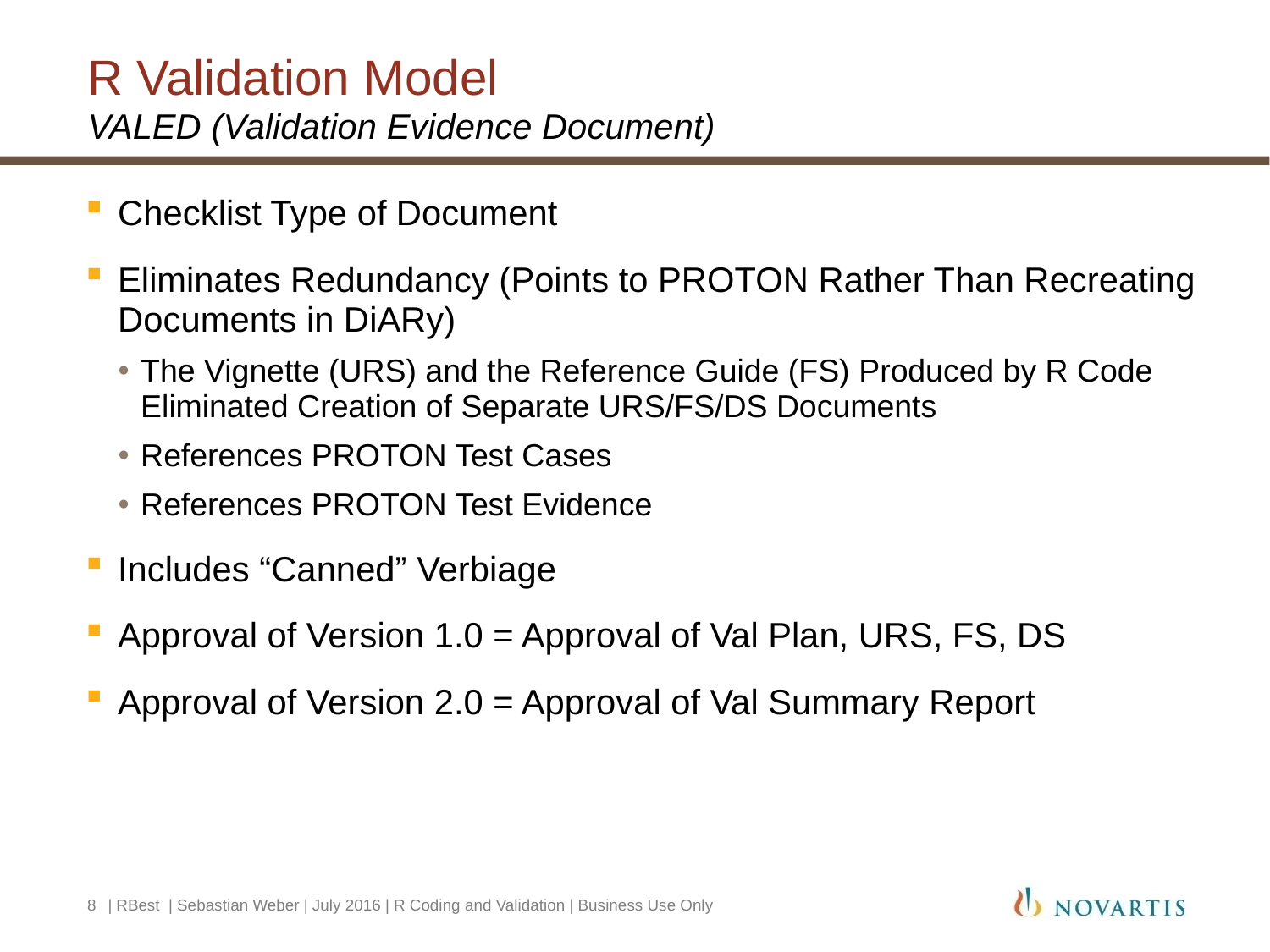

# R Validation Model
VALED (Validation Evidence Document)
Checklist Type of Document
Eliminates Redundancy (Points to PROTON Rather Than Recreating Documents in DiARy)
The Vignette (URS) and the Reference Guide (FS) Produced by R Code Eliminated Creation of Separate URS/FS/DS Documents
References PROTON Test Cases
References PROTON Test Evidence
Includes “Canned” Verbiage
Approval of Version 1.0 = Approval of Val Plan, URS, FS, DS
Approval of Version 2.0 = Approval of Val Summary Report
8
| RBest  | Sebastian Weber | July 2016 | R Coding and Validation | Business Use Only